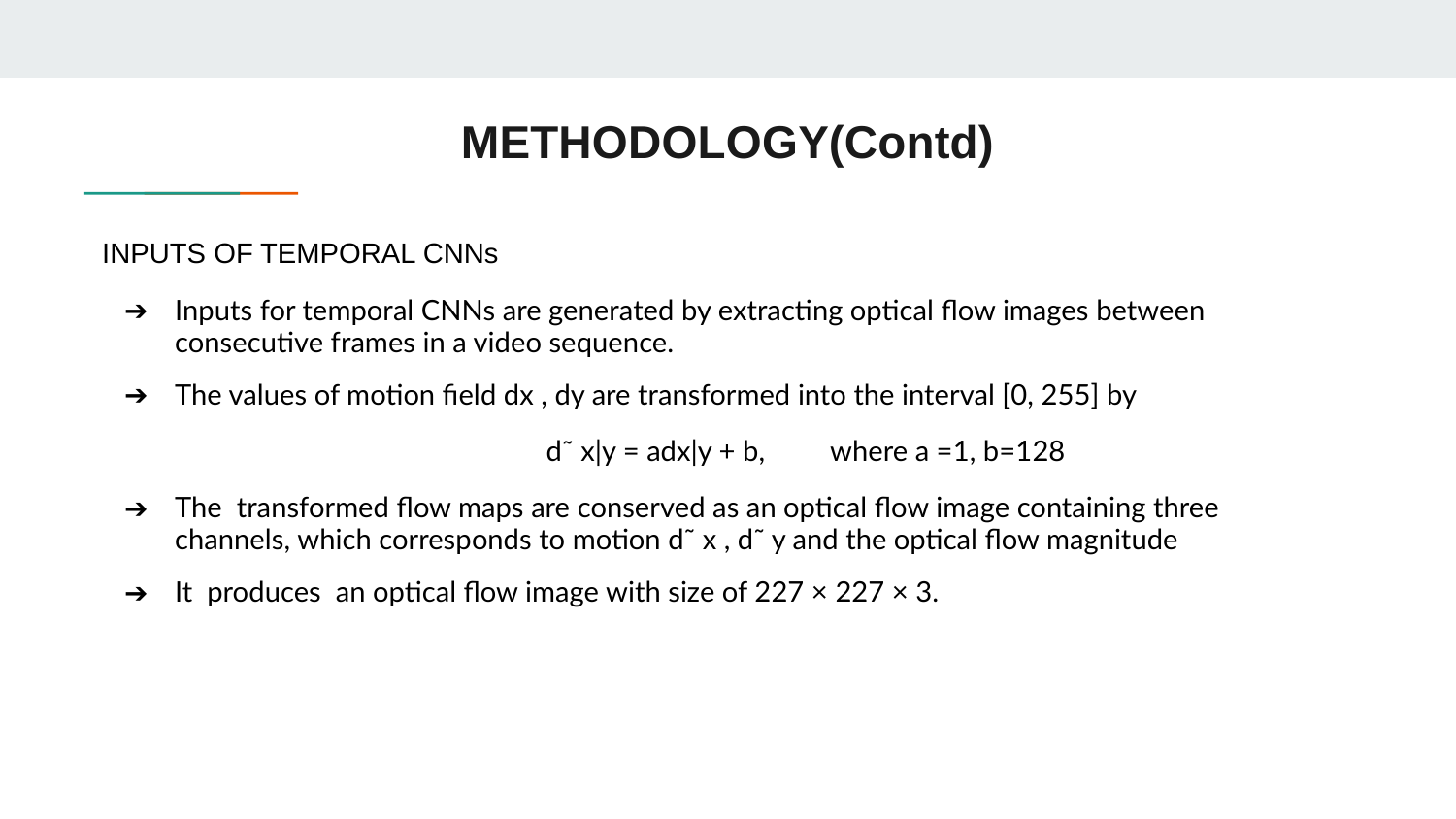

# METHODOLOGY(Contd)
INPUTS OF TEMPORAL CNNs
Inputs for temporal CNNs are generated by extracting optical flow images between consecutive frames in a video sequence.
The values of motion field dx , dy are transformed into the interval [0, 255] by
 d˜ x|y = adx|y + b, 	where a =1, b=128
The  transformed flow maps are conserved as an optical flow image containing three channels, which corresponds to motion d˜ x , d˜ y and the optical flow magnitude
It  produces  an optical flow image with size of 227 × 227 × 3.